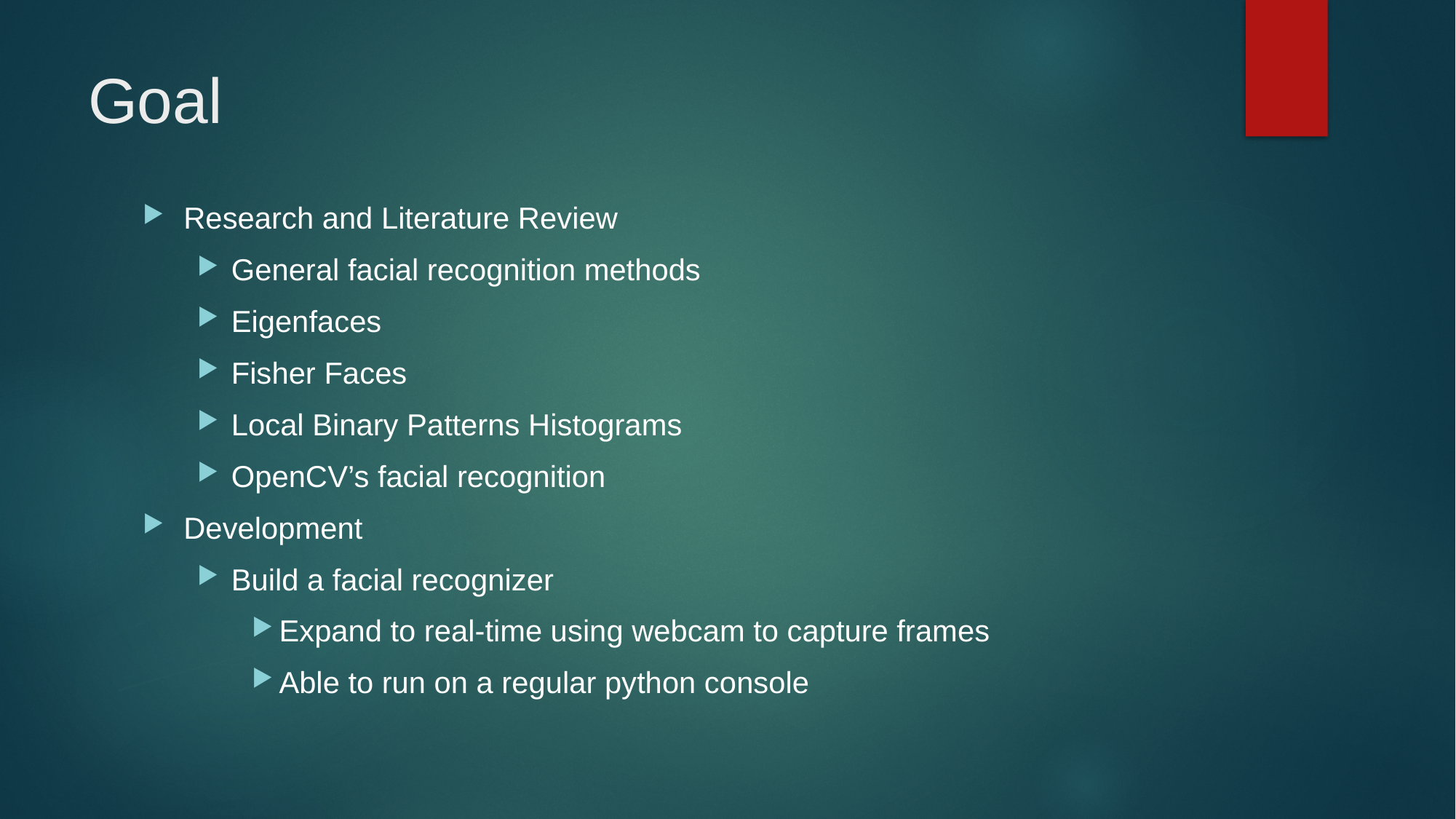

# Goal
Research and Literature Review
General facial recognition methods
Eigenfaces
Fisher Faces
Local Binary Patterns Histograms
OpenCV’s facial recognition
Development
Build a facial recognizer
Expand to real-time using webcam to capture frames
Able to run on a regular python console